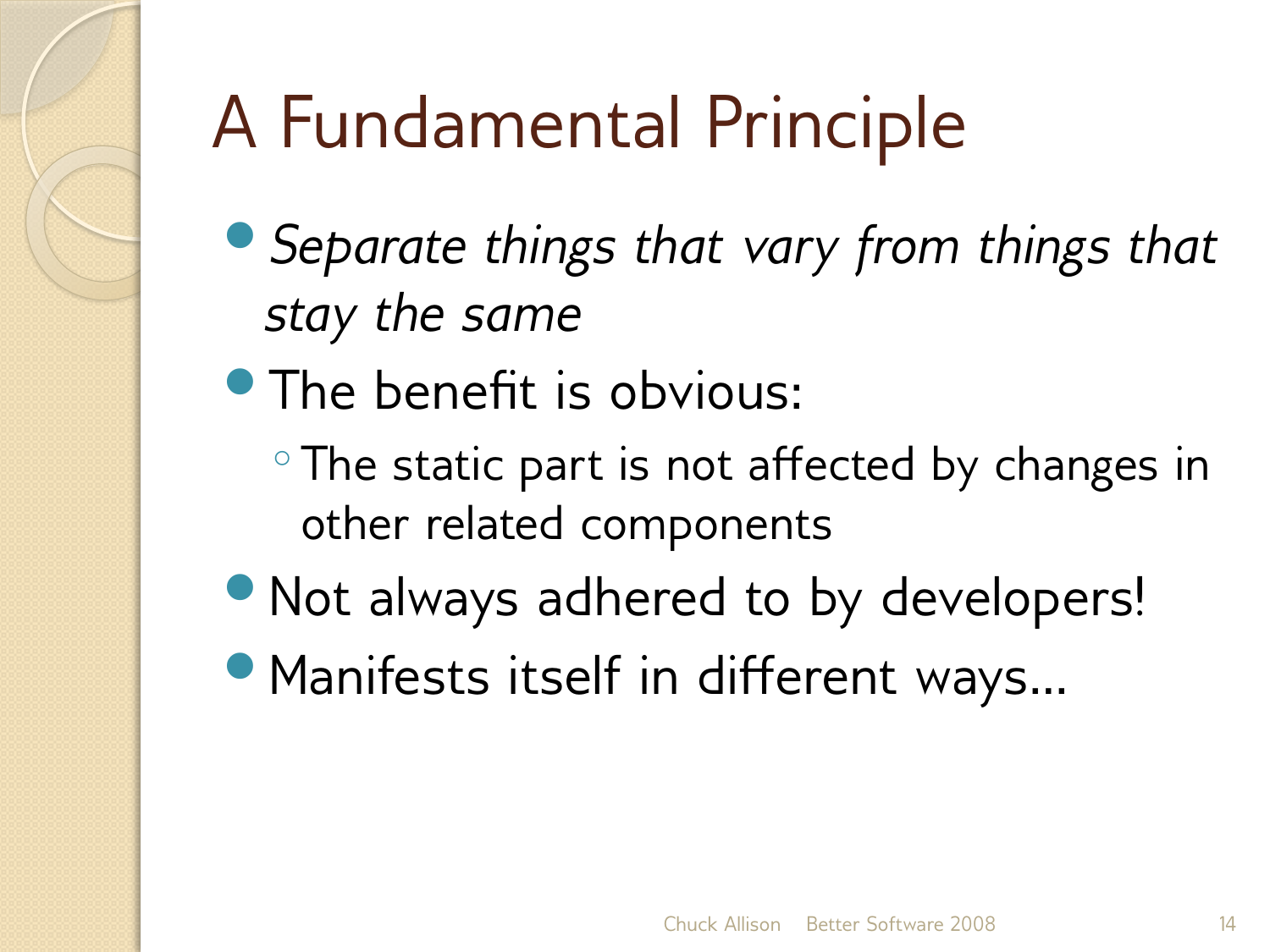

# A Fundamental Principle
Separate things that vary from things that stay the same
The benefit is obvious:
The static part is not affected by changes in other related components
Not always adhered to by developers!
Manifests itself in different ways…
Chuck Allison
Better Software 2008
14